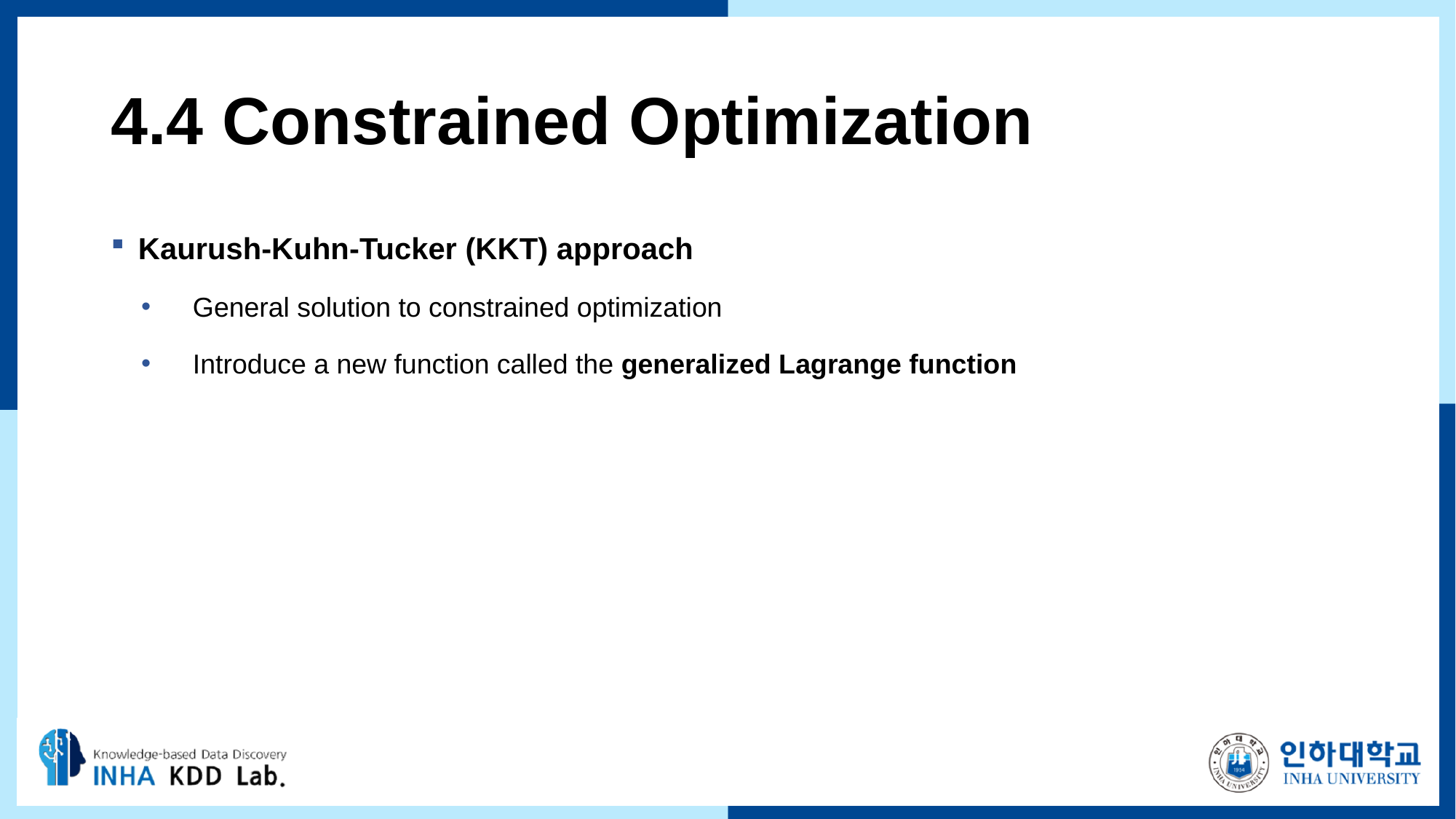

# 4.4 Constrained Optimization
Kaurush-Kuhn-Tucker (KKT) approach
General solution to constrained optimization
Introduce a new function called the generalized Lagrange function